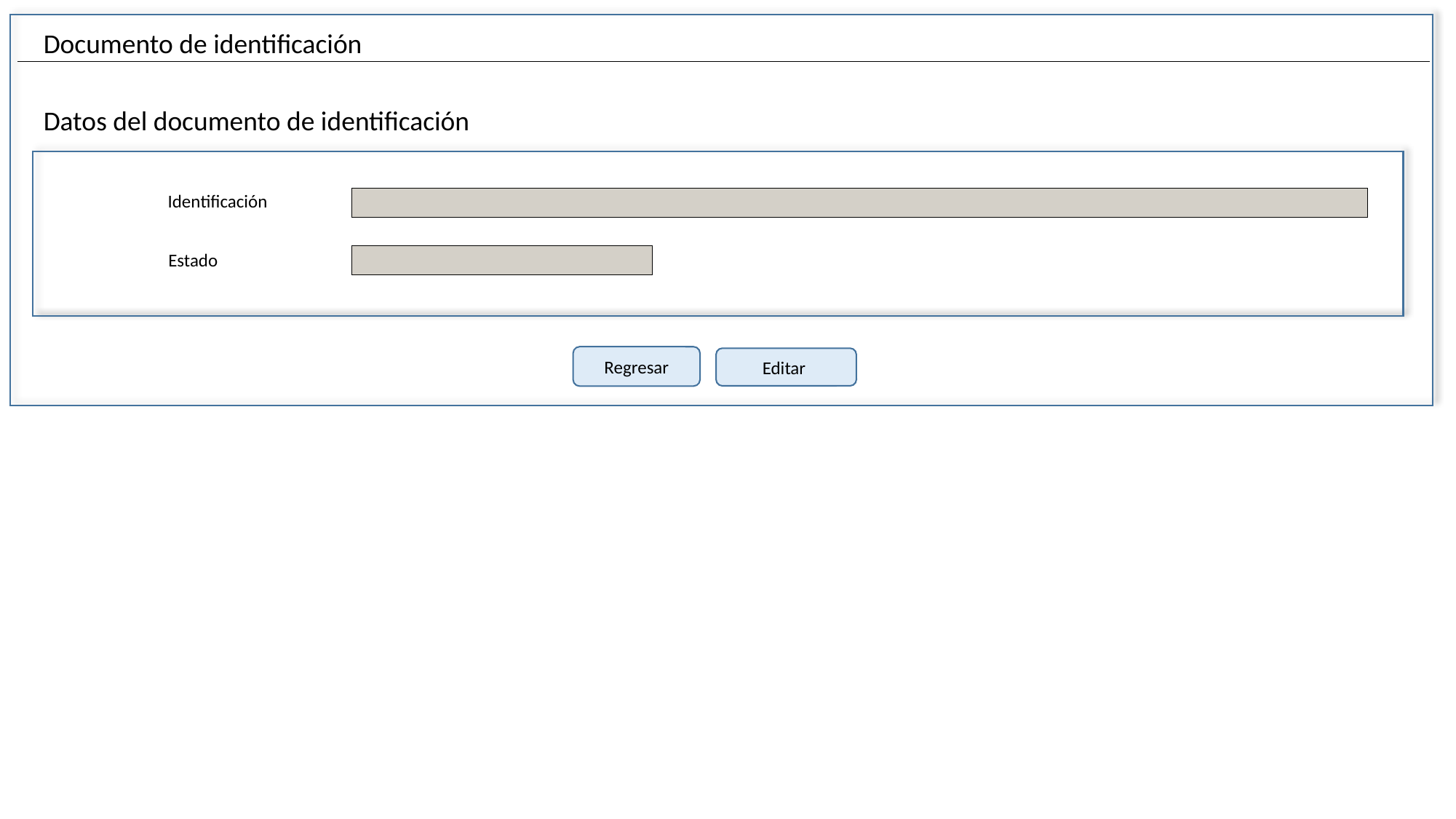

Documento de identificación
Datos del documento de identificación

Identificación
Estado
Regresar
Editar